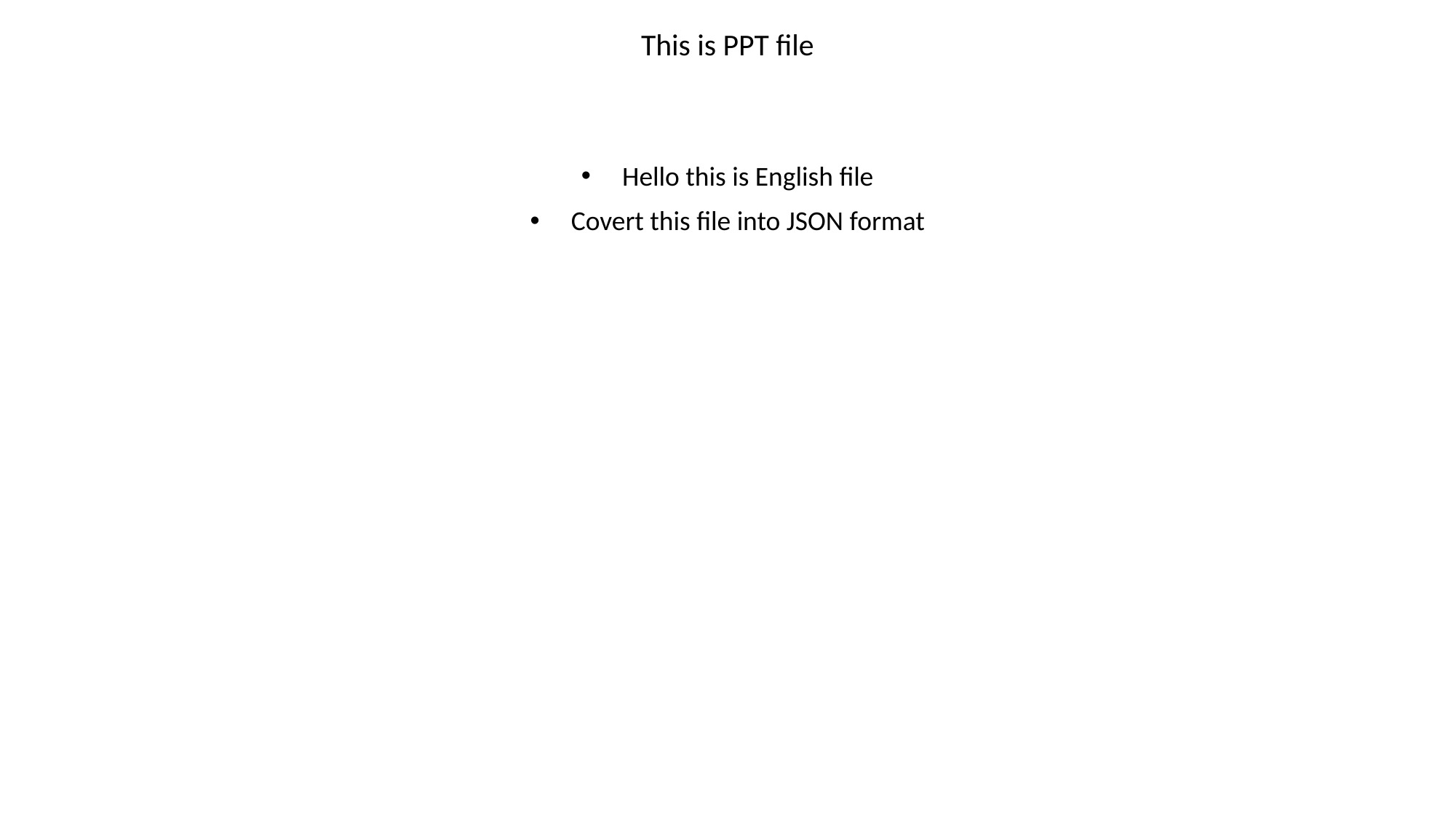

# This is PPT file
Hello this is English file
Covert this file into JSON format